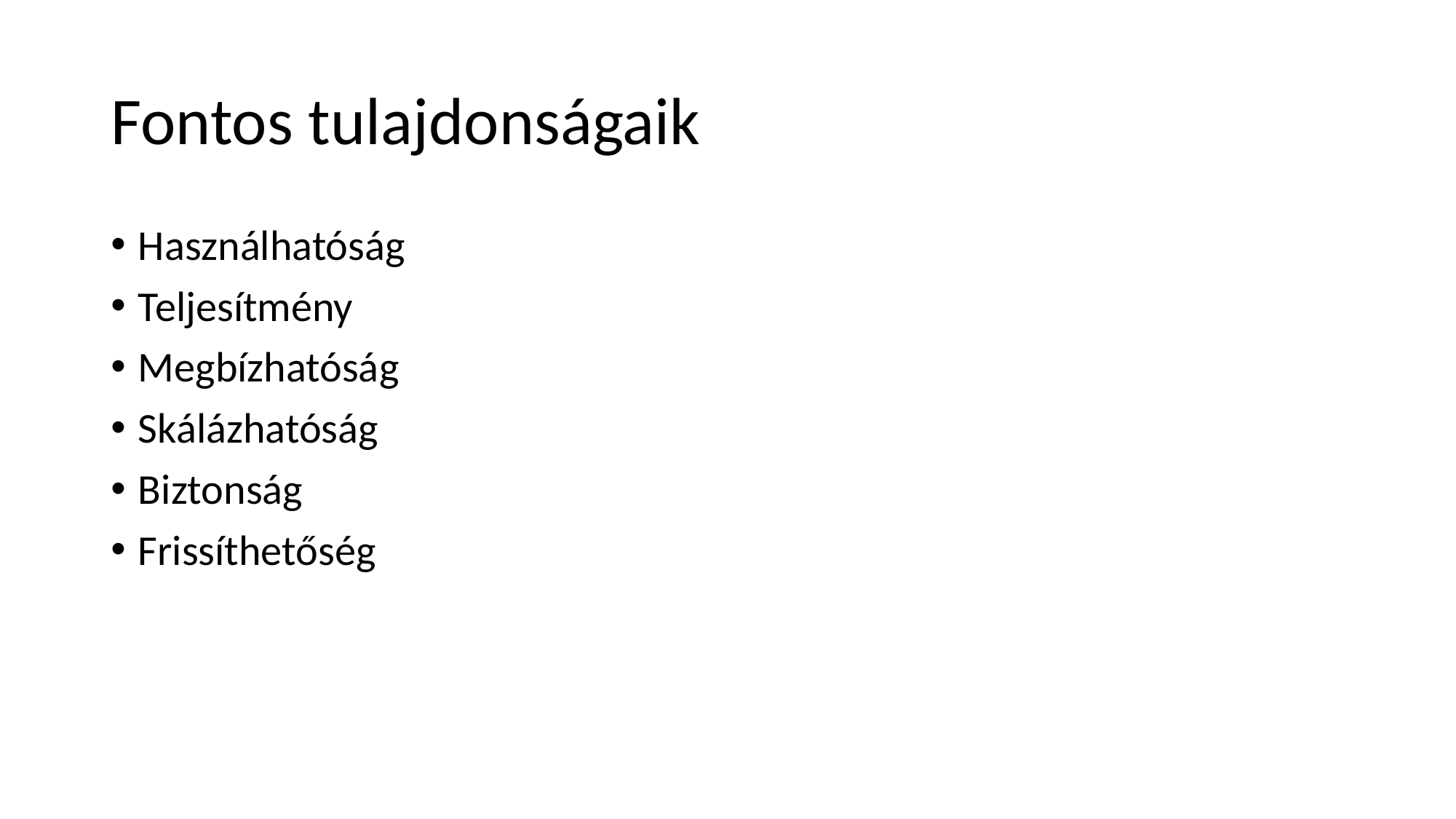

# Fontos tulajdonságaik
Használhatóság
Teljesítmény
Megbízhatóság
Skálázhatóság
Biztonság
Frissíthetőség